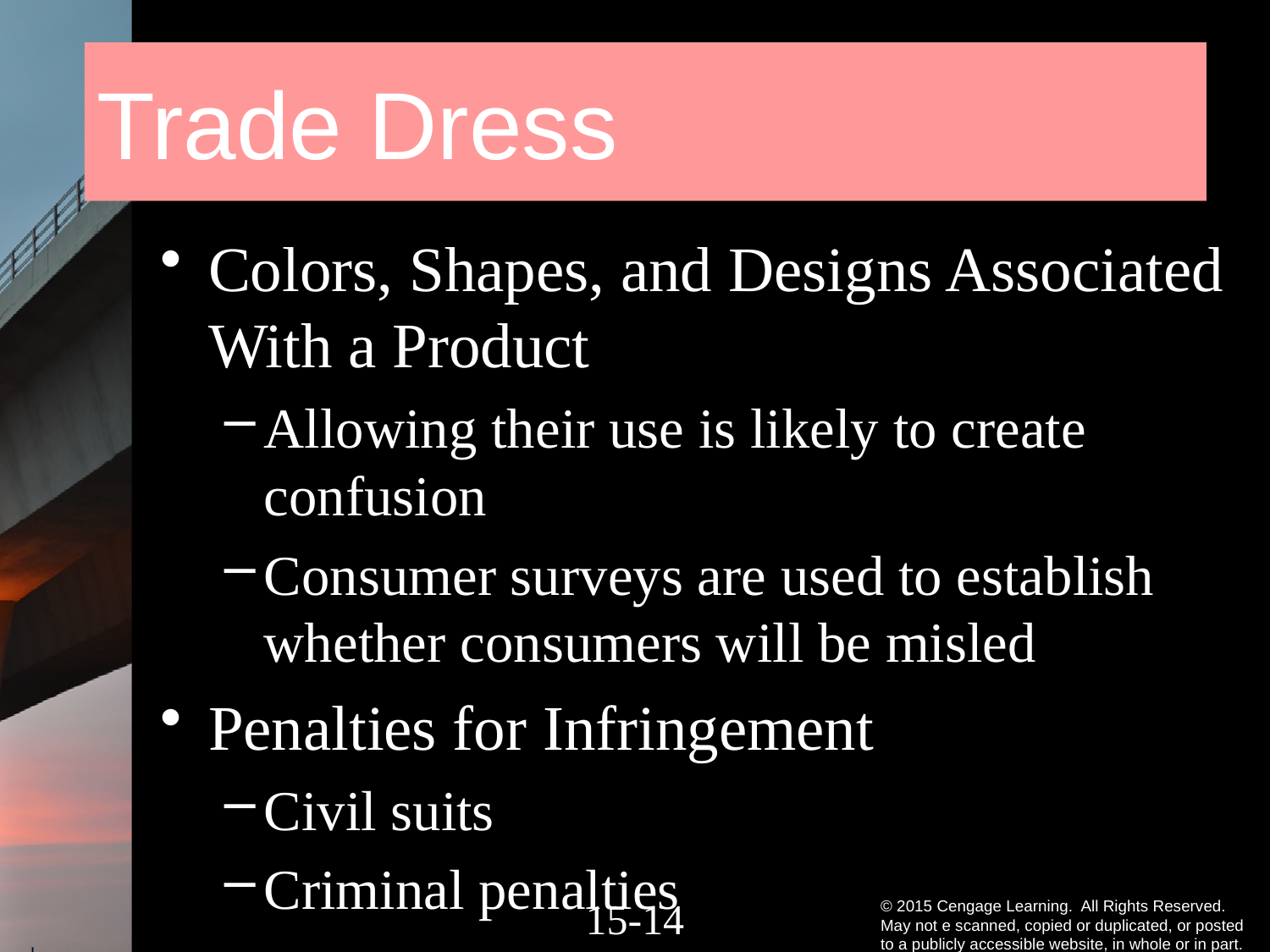

# Trade Dress
Colors, Shapes, and Designs Associated With a Product
Allowing their use is likely to create confusion
Consumer surveys are used to establish whether consumers will be misled
Penalties for Infringement
Civil suits
Criminal penalties
15-14